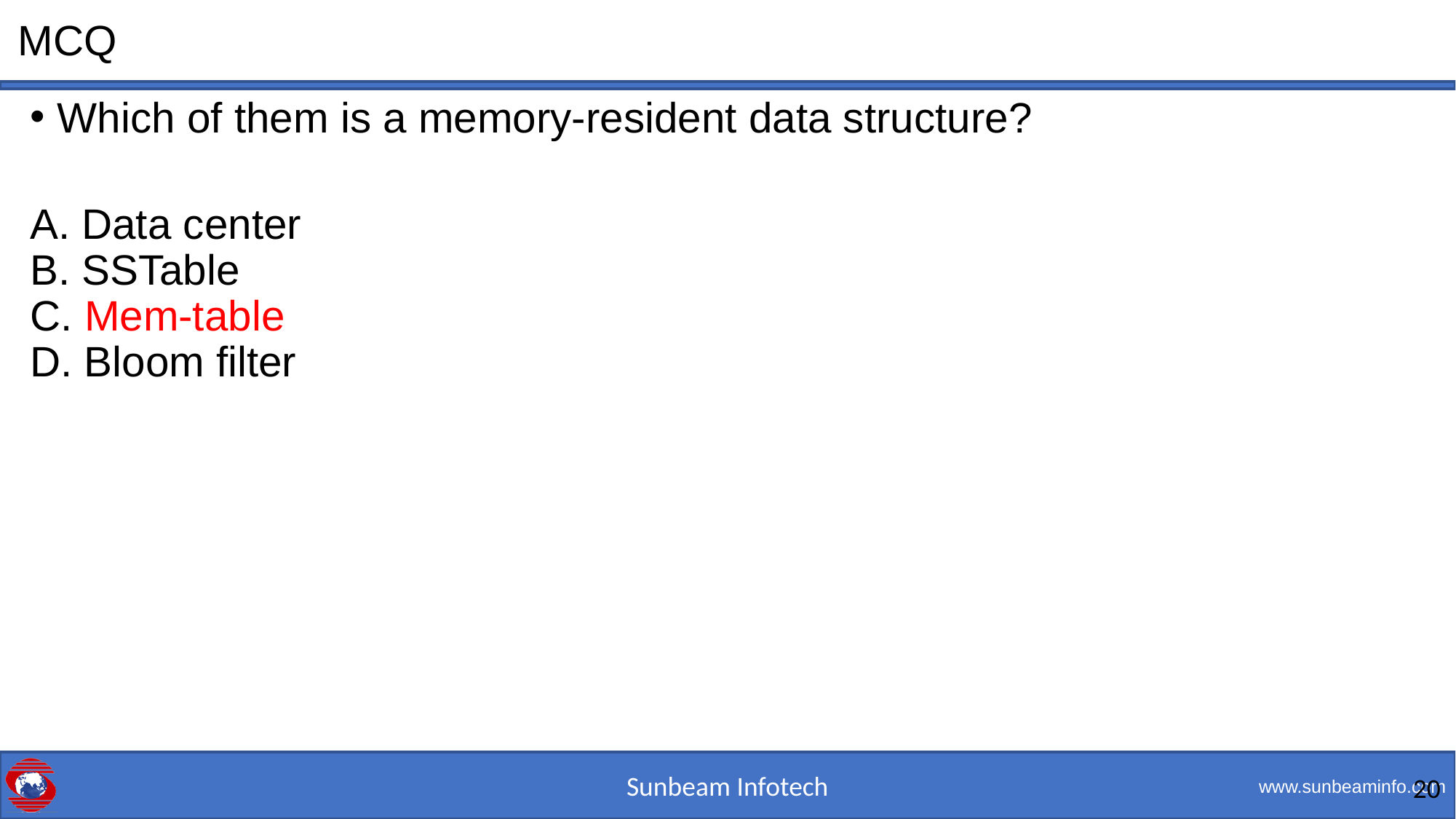

# MCQ
Which of them is a memory-resident data structure?
A. Data center
B. SSTable
C. Mem-table
D. Bloom filter

20